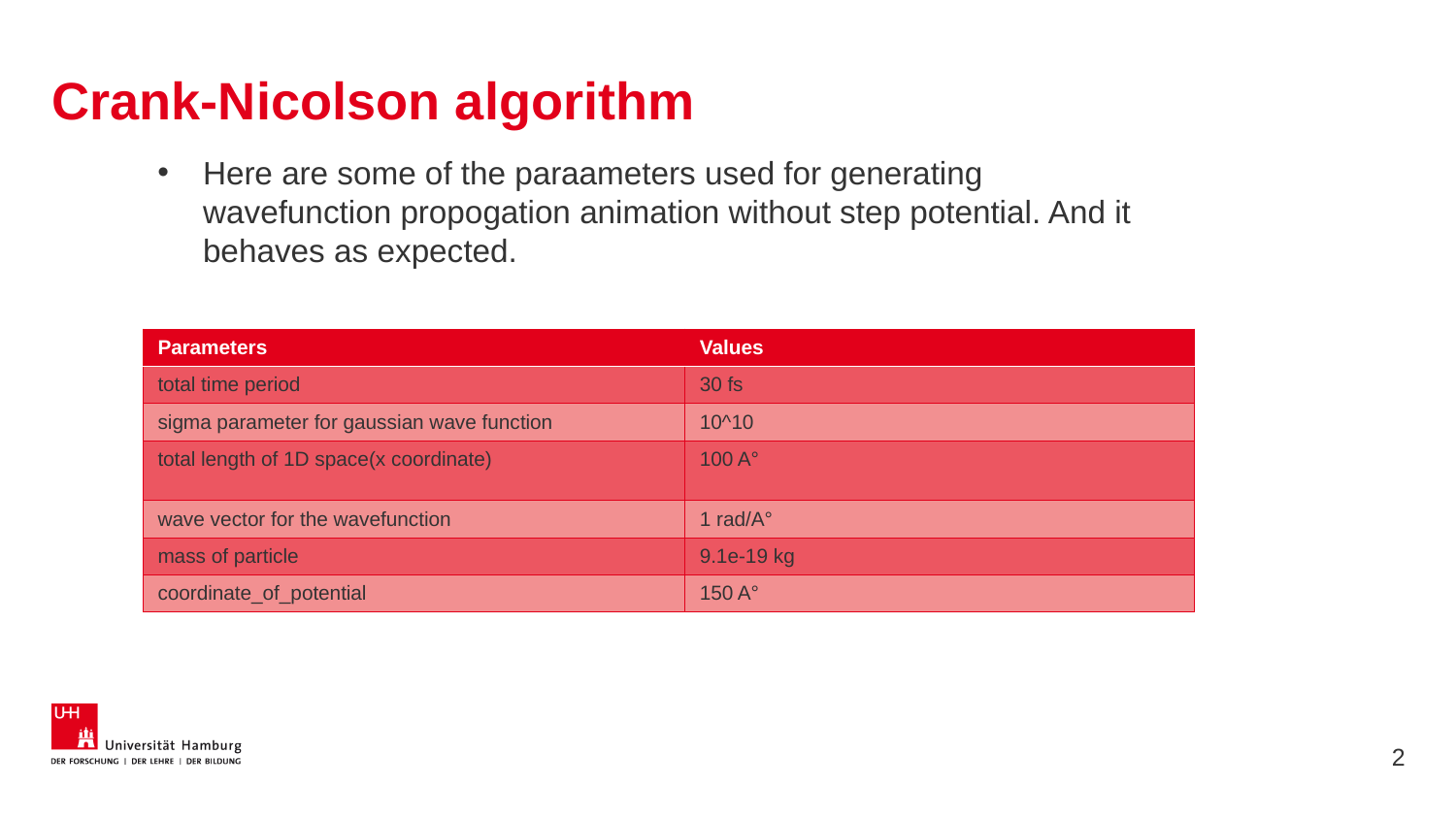

# Crank-Nicolson algorithm
Here are some of the paraameters used for generating wavefunction propogation animation without step potential. And it behaves as expected.
| Parameters | Values |
| --- | --- |
| total time period | 30 fs |
| sigma parameter for gaussian wave function | 10^10 |
| total length of 1D space(x coordinate) | 100 A° |
| wave vector for the wavefunction | 1 rad/A° |
| mass of particle | 9.1e-19 kg |
| coordinate\_of\_potential | 150 A° |
2